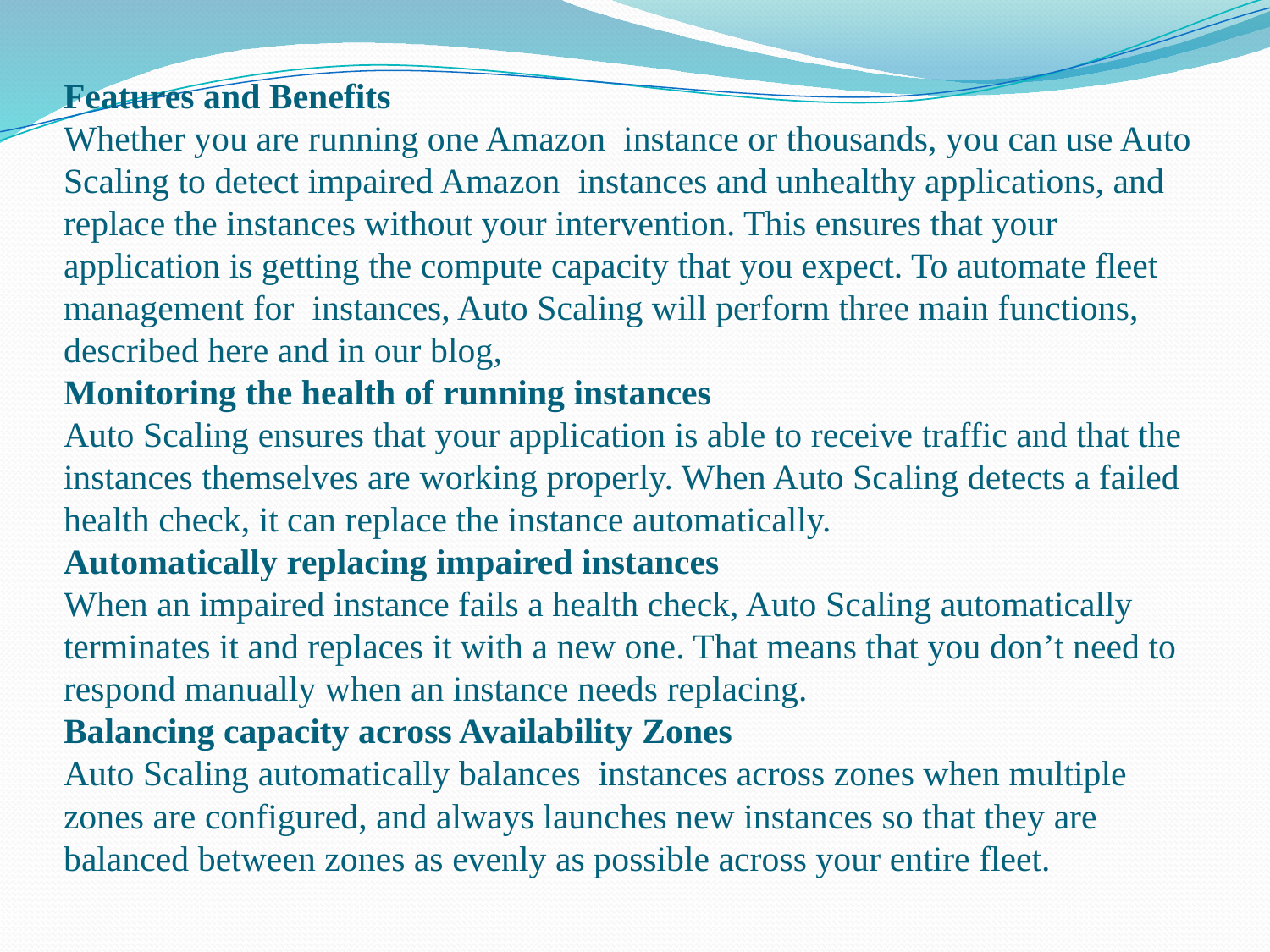

# Features and Benefits Whether you are running one Amazon  instance or thousands, you can use Auto Scaling to detect impaired Amazon  instances and unhealthy applications, and replace the instances without your intervention. This ensures that your application is getting the compute capacity that you expect. To automate fleet management for  instances, Auto Scaling will perform three main functions, described here and in our blog, Monitoring the health of running instances Auto Scaling ensures that your application is able to receive traffic and that the instances themselves are working properly. When Auto Scaling detects a failed health check, it can replace the instance automatically. Automatically replacing impaired instances When an impaired instance fails a health check, Auto Scaling automatically terminates it and replaces it with a new one. That means that you don’t need to respond manually when an instance needs replacing. Balancing capacity across Availability Zones Auto Scaling automatically balances  instances across zones when multiple zones are configured, and always launches new instances so that they are balanced between zones as evenly as possible across your entire fleet.